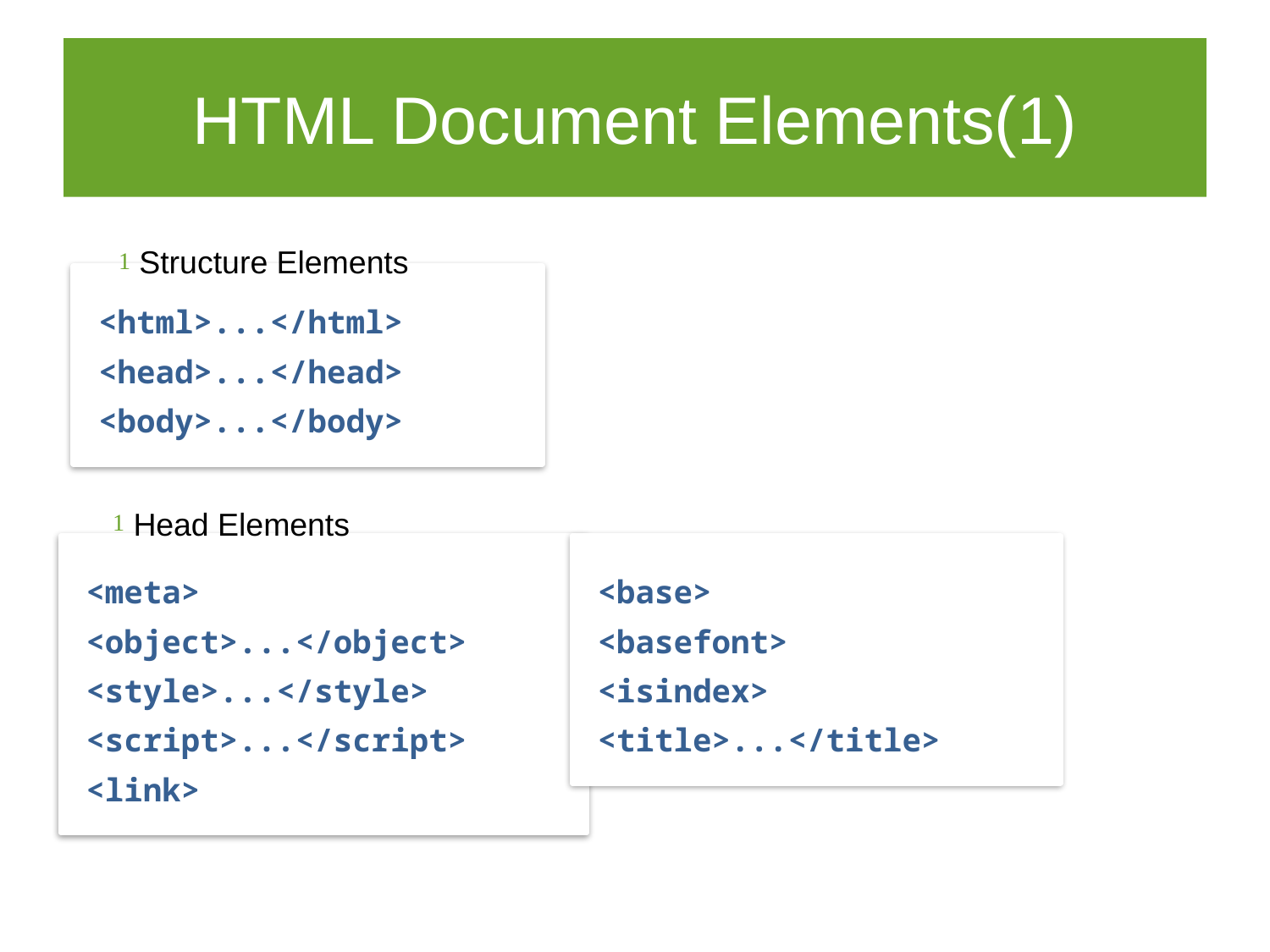

# HTML Document Elements(1)
 Structure Elements
<html>...</html>
<head>...</head>
<body>...</body>
 Head Elements
<meta>
<object>...</object>
<style>...</style>
<script>...</script>
<link>
<base>
<basefont>
<isindex>
<title>...</title>